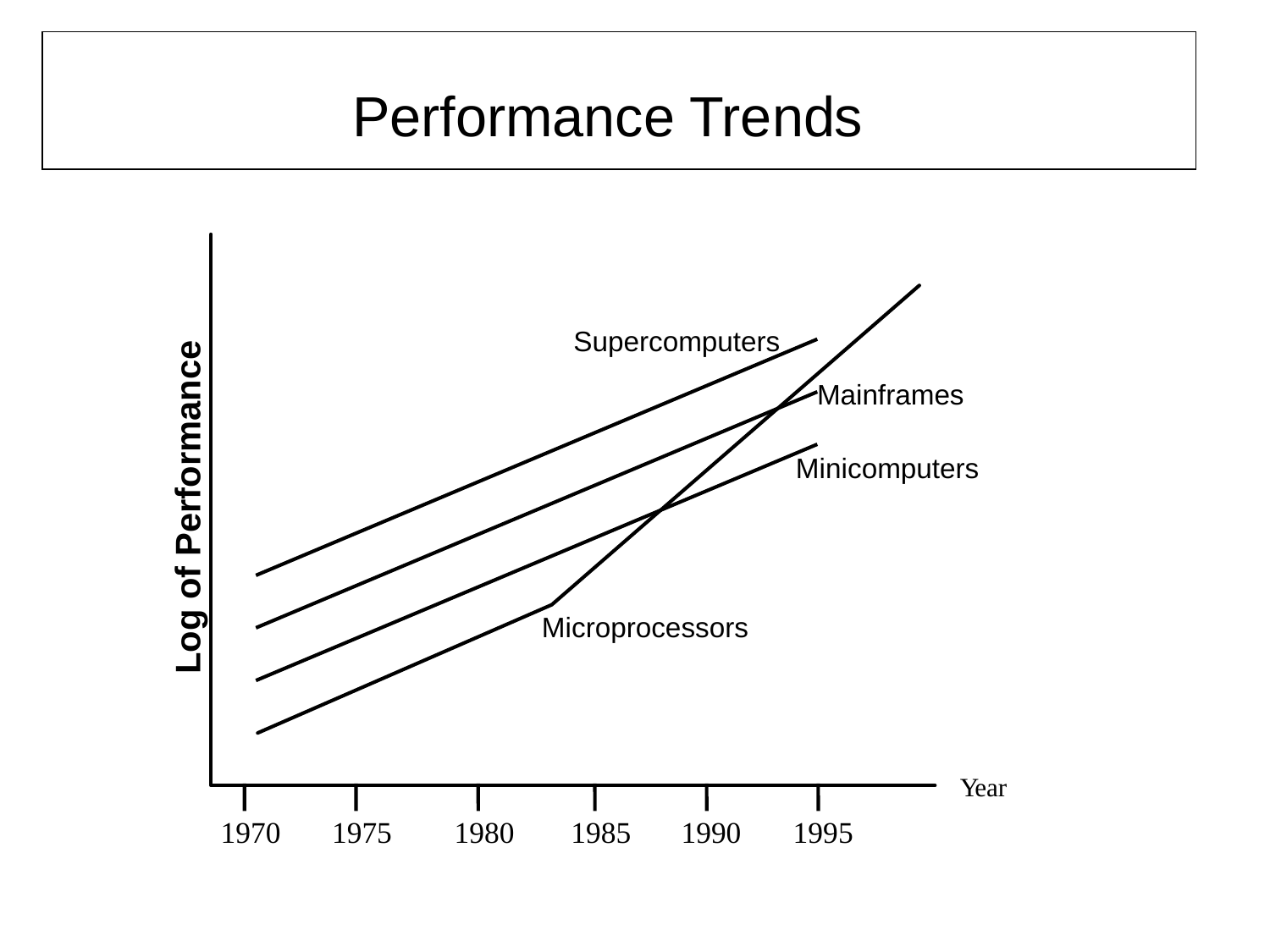

Performance Trends

Supercomputers

Mainframes

Minicomputers
Log of Performance
Microprocessors
Y
ear

1970
1975
1980
1985
1990
1995